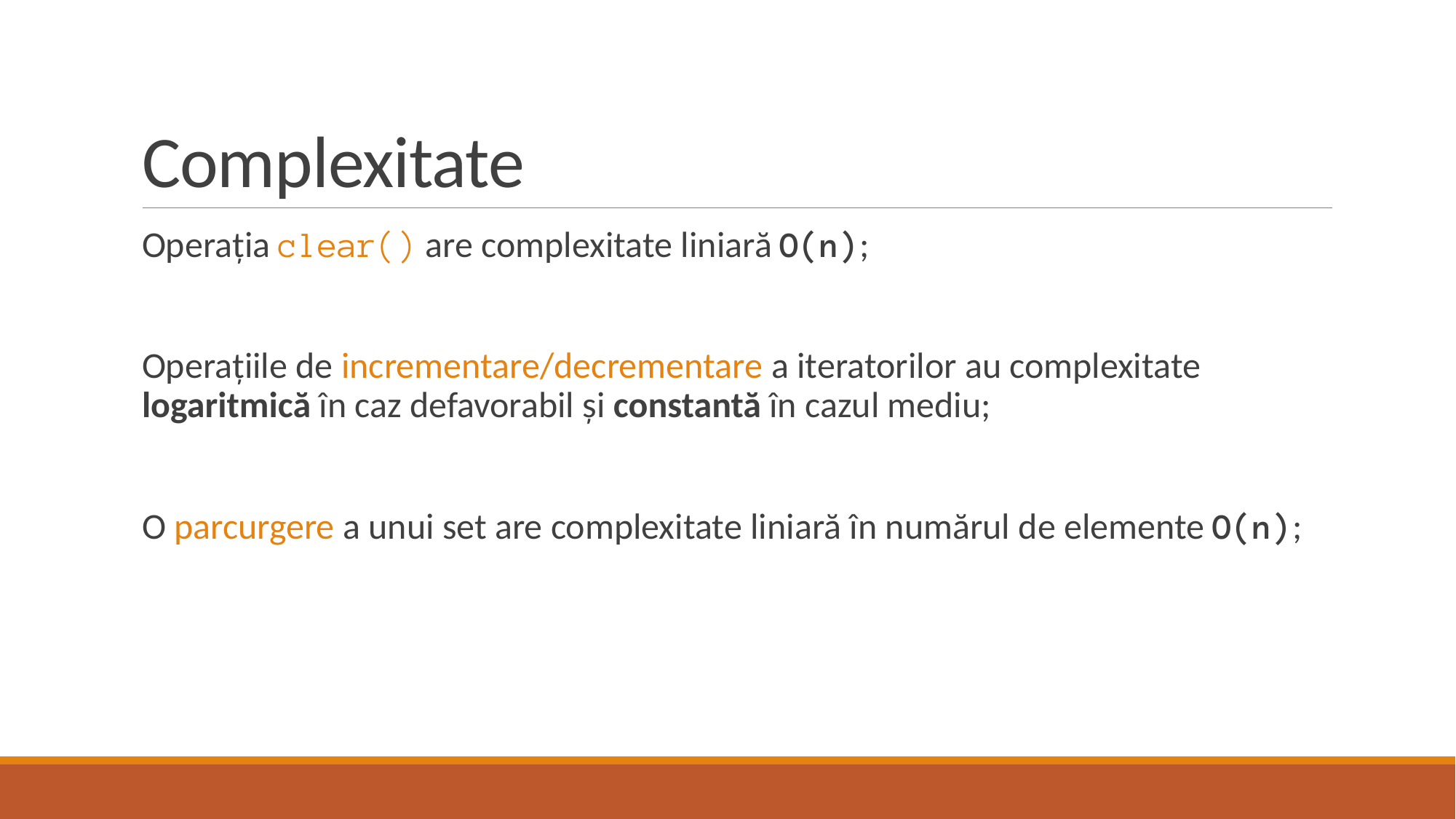

# Complexitate
Operația clear() are complexitate liniară O(n);

Operațiile de incrementare/decrementare a iteratorilor au complexitate logaritmică în caz defavorabil și constantă în cazul mediu;

O parcurgere a unui set are complexitate liniară în numărul de elemente O(n);